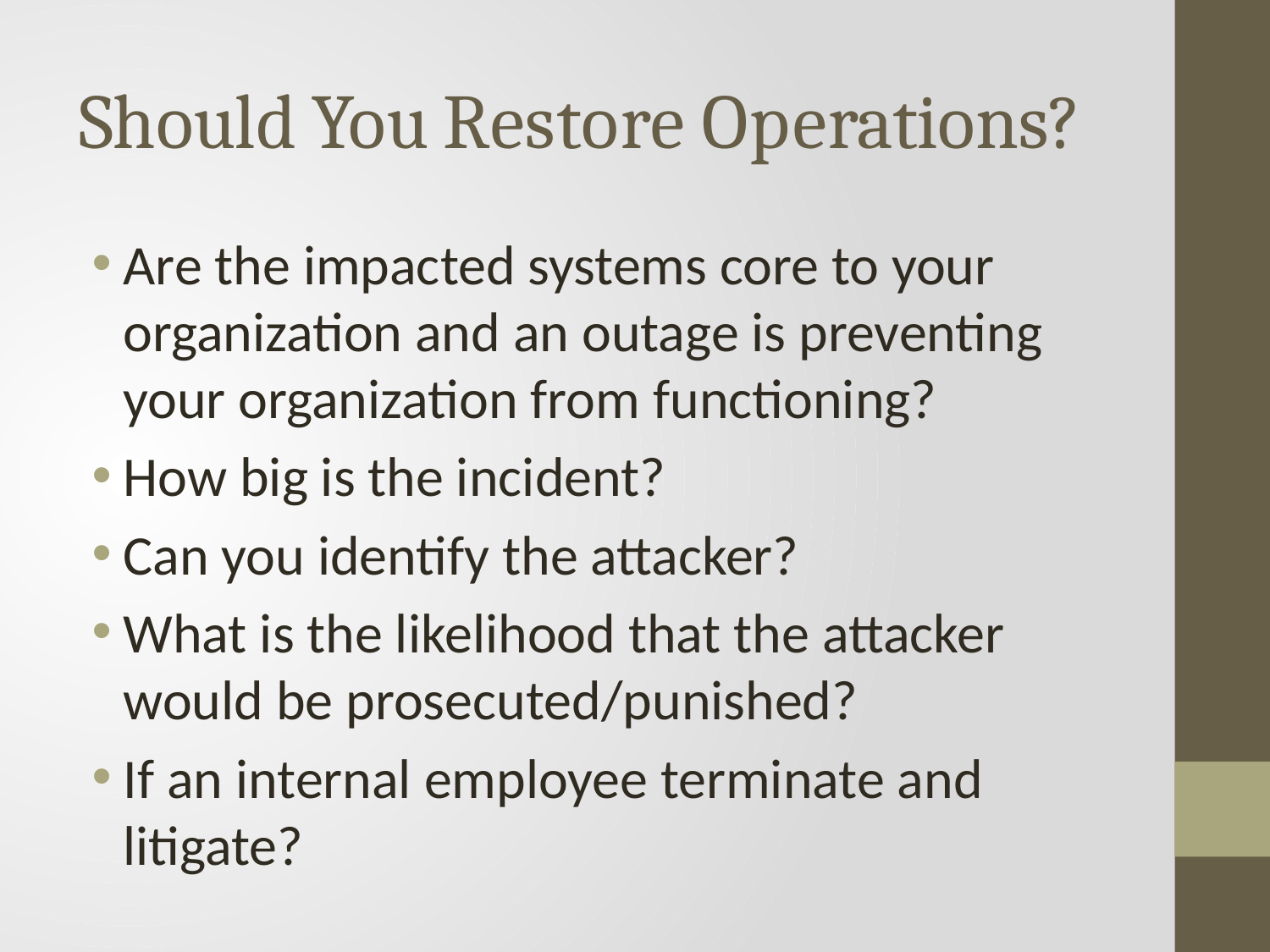

# Should You Restore Operations?
Are the impacted systems core to your organization and an outage is preventing your organization from functioning?
How big is the incident?
Can you identify the attacker?
What is the likelihood that the attacker would be prosecuted/punished?
If an internal employee terminate and litigate?